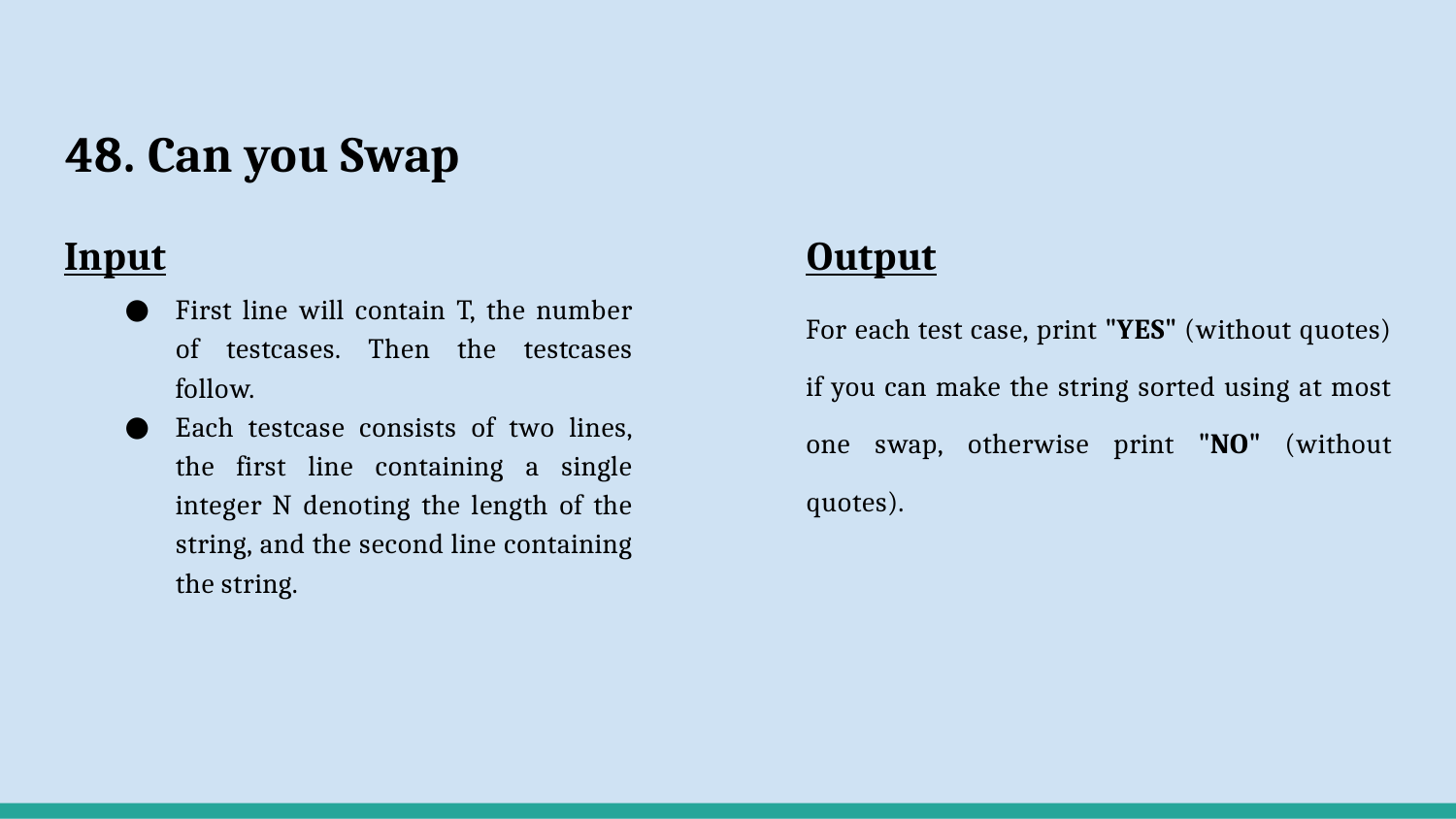

# 48. Can you Swap

Input
First line will contain T, the number of testcases. Then the testcases follow.
Each testcase consists of two lines, the first line containing a single integer N denoting the length of the string, and the second line containing the string.

Output
For each test case, print "YES" (without quotes) if you can make the string sorted using at most one swap, otherwise print "NO" (without quotes).